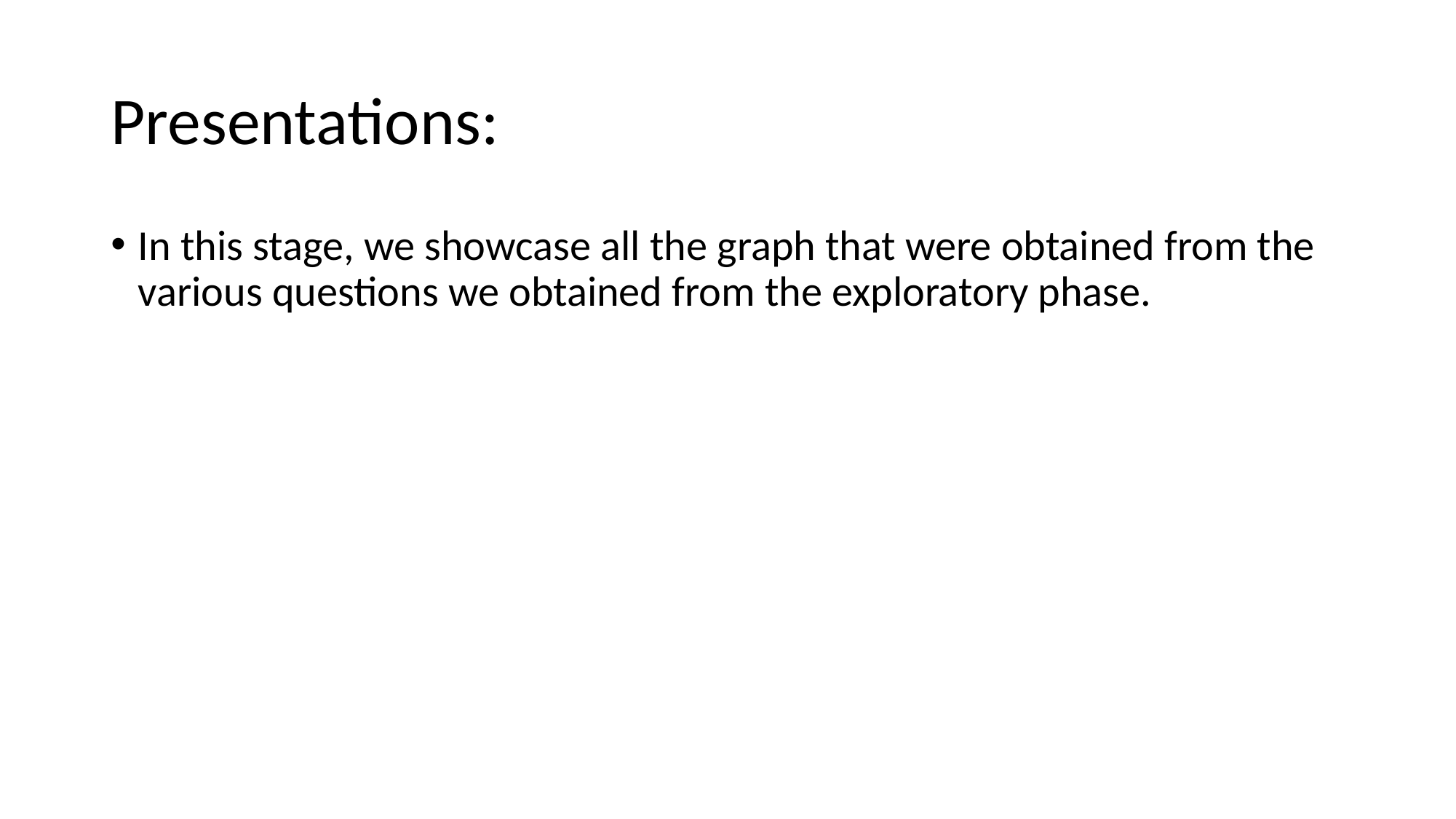

# Presentations:
In this stage, we showcase all the graph that were obtained from the various questions we obtained from the exploratory phase.